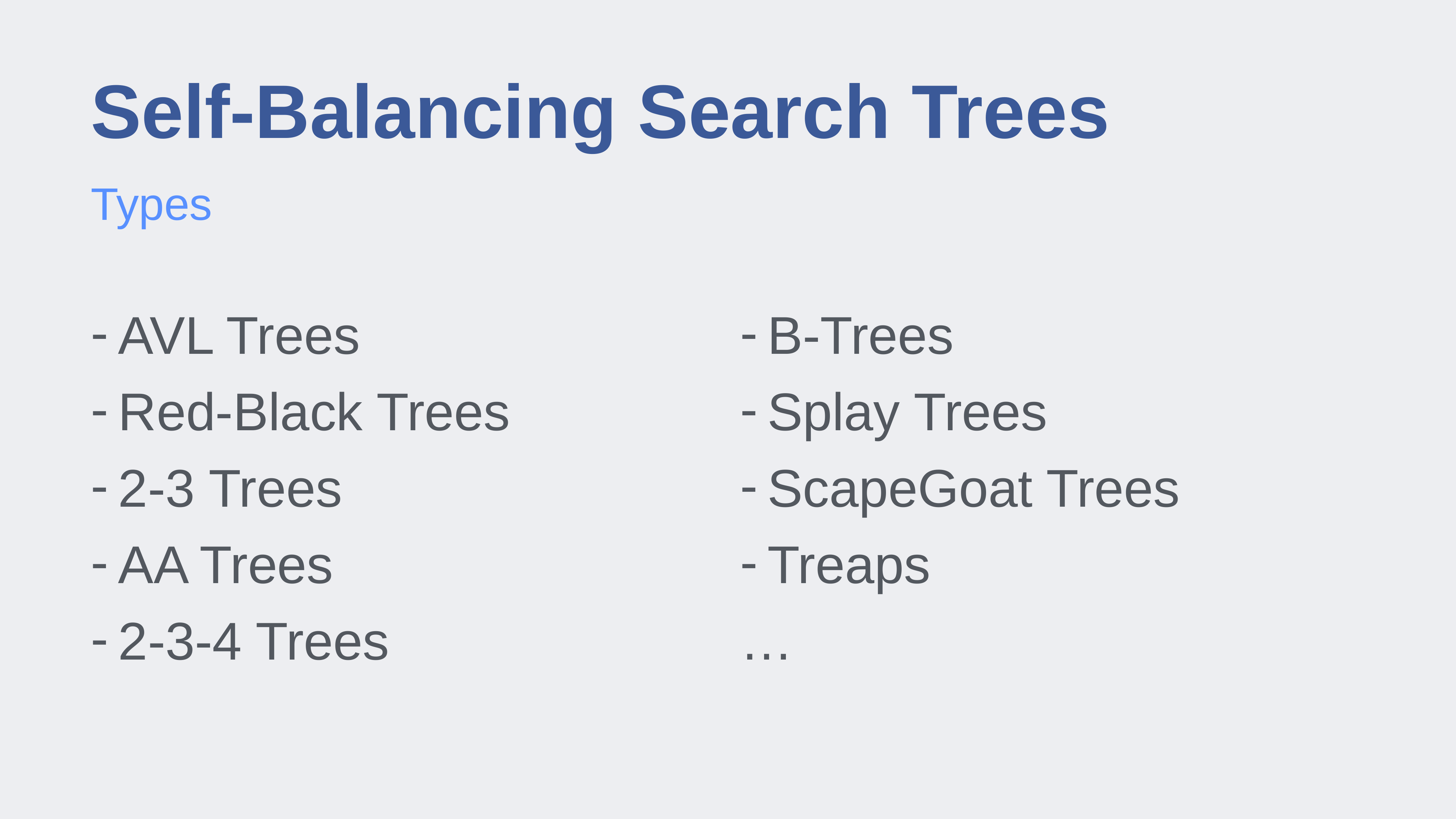

# Self-Balancing Search Trees
Types
AVL Trees
Red-Black Trees
2-3 Trees
AA Trees
2-3-4 Trees
B-Trees
Splay Trees
ScapeGoat Trees
Treaps
…